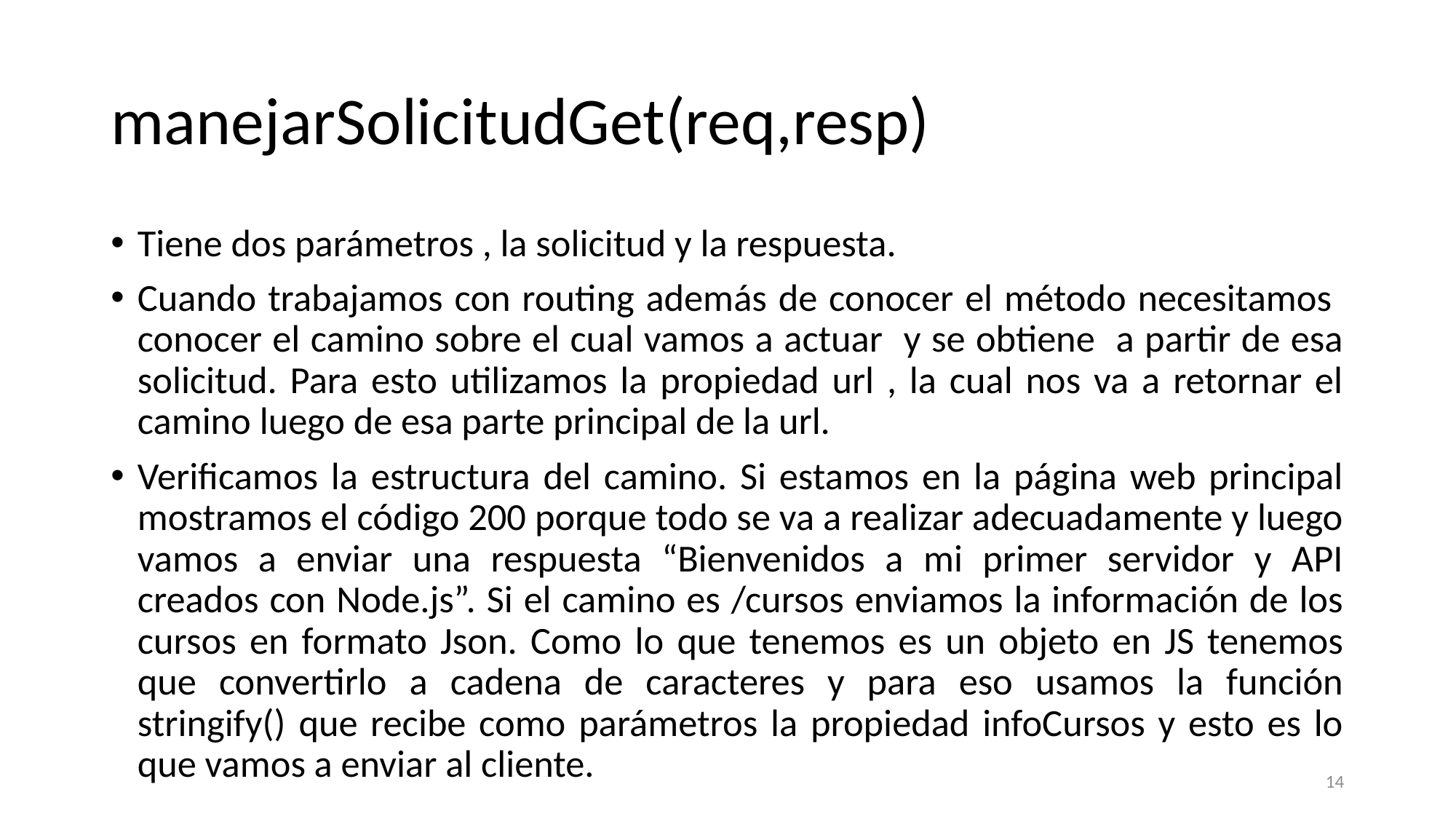

# manejarSolicitudGet(req,resp)
Tiene dos parámetros , la solicitud y la respuesta.
Cuando trabajamos con routing además de conocer el método necesitamos  conocer el camino sobre el cual vamos a actuar  y se obtiene  a partir de esa solicitud. Para esto utilizamos la propiedad url , la cual nos va a retornar el camino luego de esa parte principal de la url.
Verificamos la estructura del camino. Si estamos en la página web principal mostramos el código 200 porque todo se va a realizar adecuadamente y luego vamos a enviar una respuesta “Bienvenidos a mi primer servidor y API creados con Node.js”. Si el camino es /cursos enviamos la información de los cursos en formato Json. Como lo que tenemos es un objeto en JS tenemos que convertirlo a cadena de caracteres y para eso usamos la función stringify() que recibe como parámetros la propiedad infoCursos y esto es lo que vamos a enviar al cliente.

14